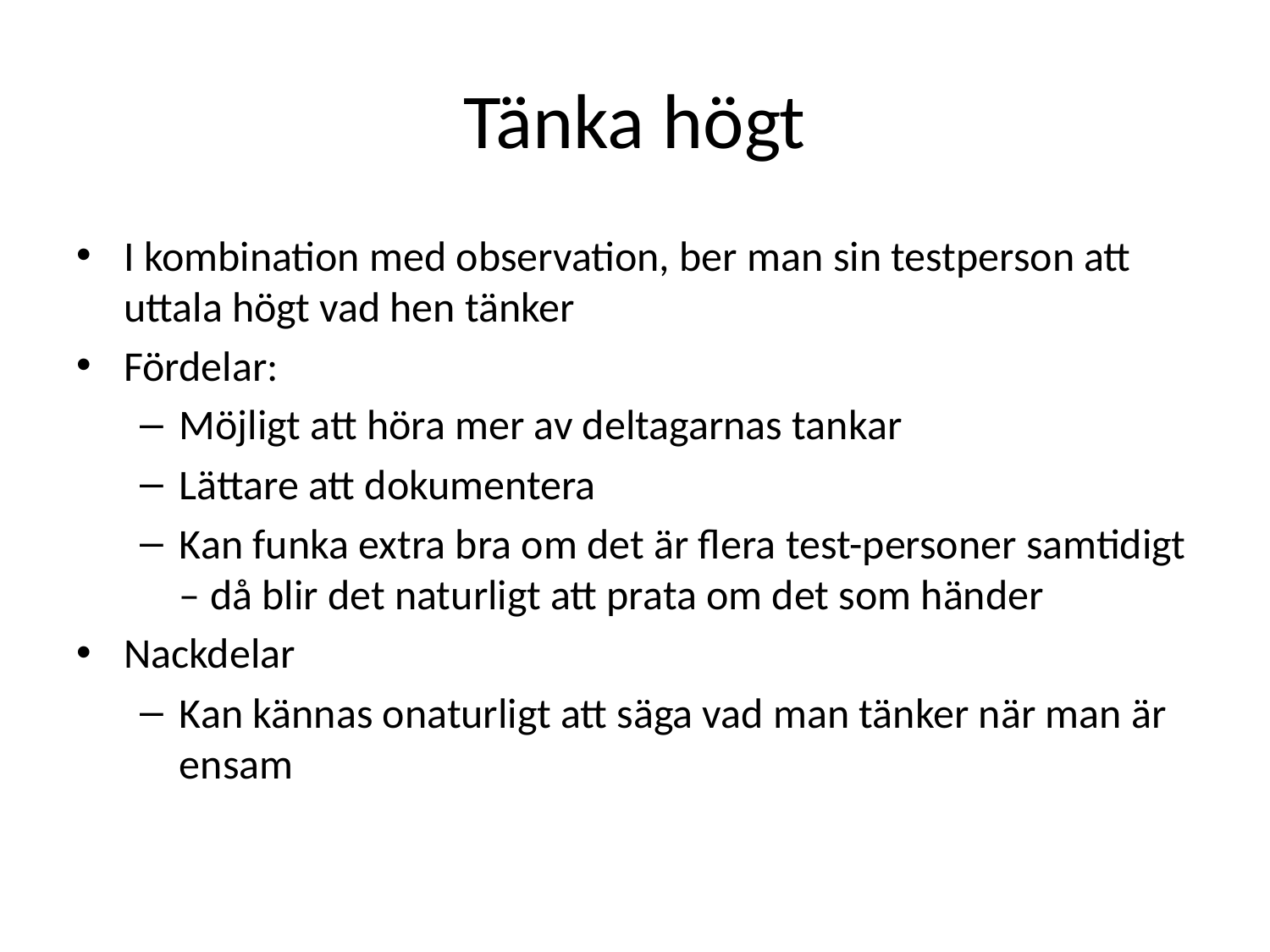

# Tänka högt
I kombination med observation, ber man sin testperson att uttala högt vad hen tänker
Fördelar:
Möjligt att höra mer av deltagarnas tankar
Lättare att dokumentera
Kan funka extra bra om det är flera test-personer samtidigt – då blir det naturligt att prata om det som händer
Nackdelar
Kan kännas onaturligt att säga vad man tänker när man är ensam